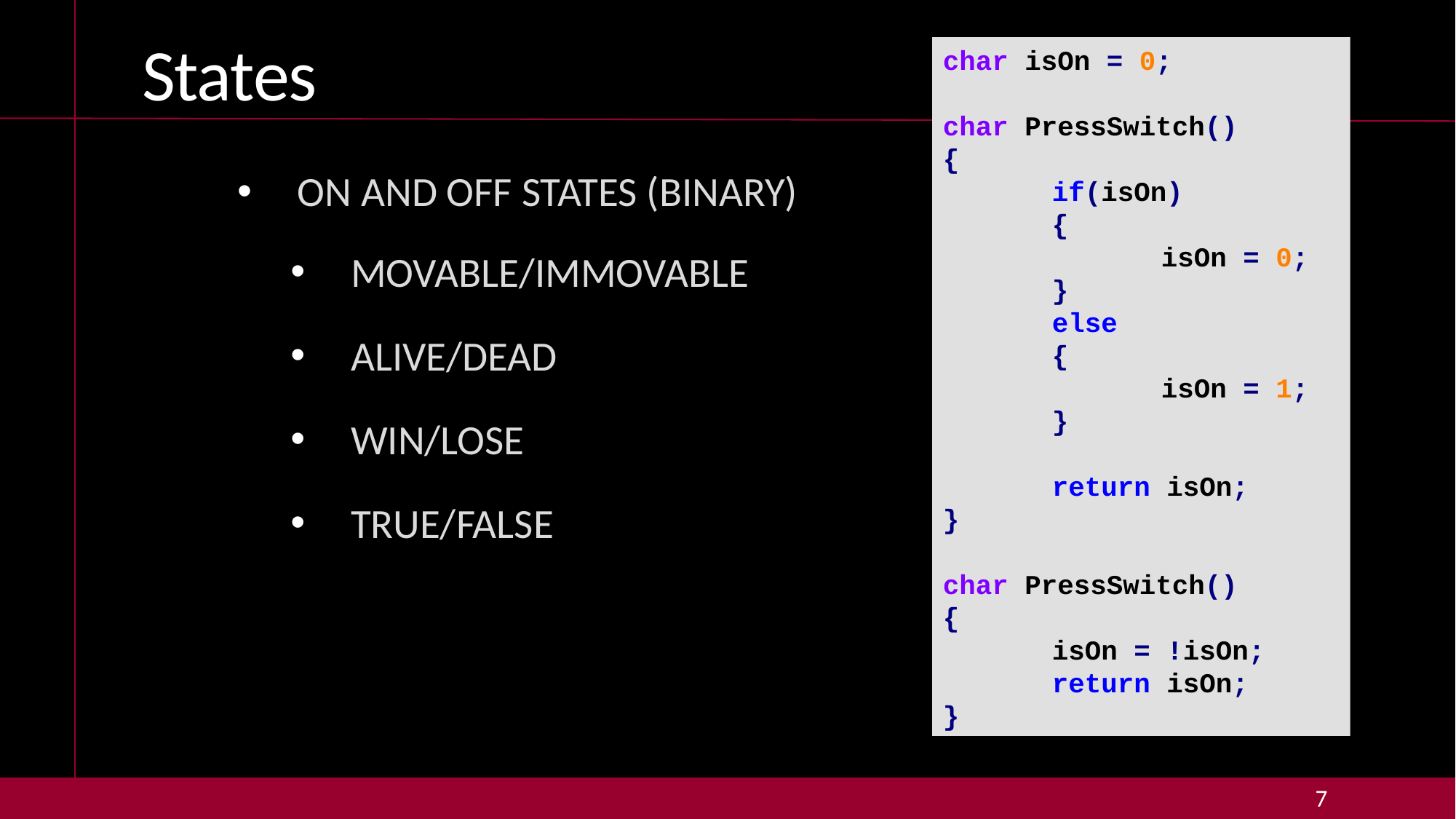

# States
char isOn = 0;

char PressSwitch()
{
	if(isOn)
	{
		isOn = 0;
	}
	else
	{
		isOn = 1;
	}

	return isOn;
}

char PressSwitch()
{
	isOn = !isOn;
	return isOn;
}
On and off states (Binary)
Movable/immovable
Alive/dead
Win/lose
True/false
7